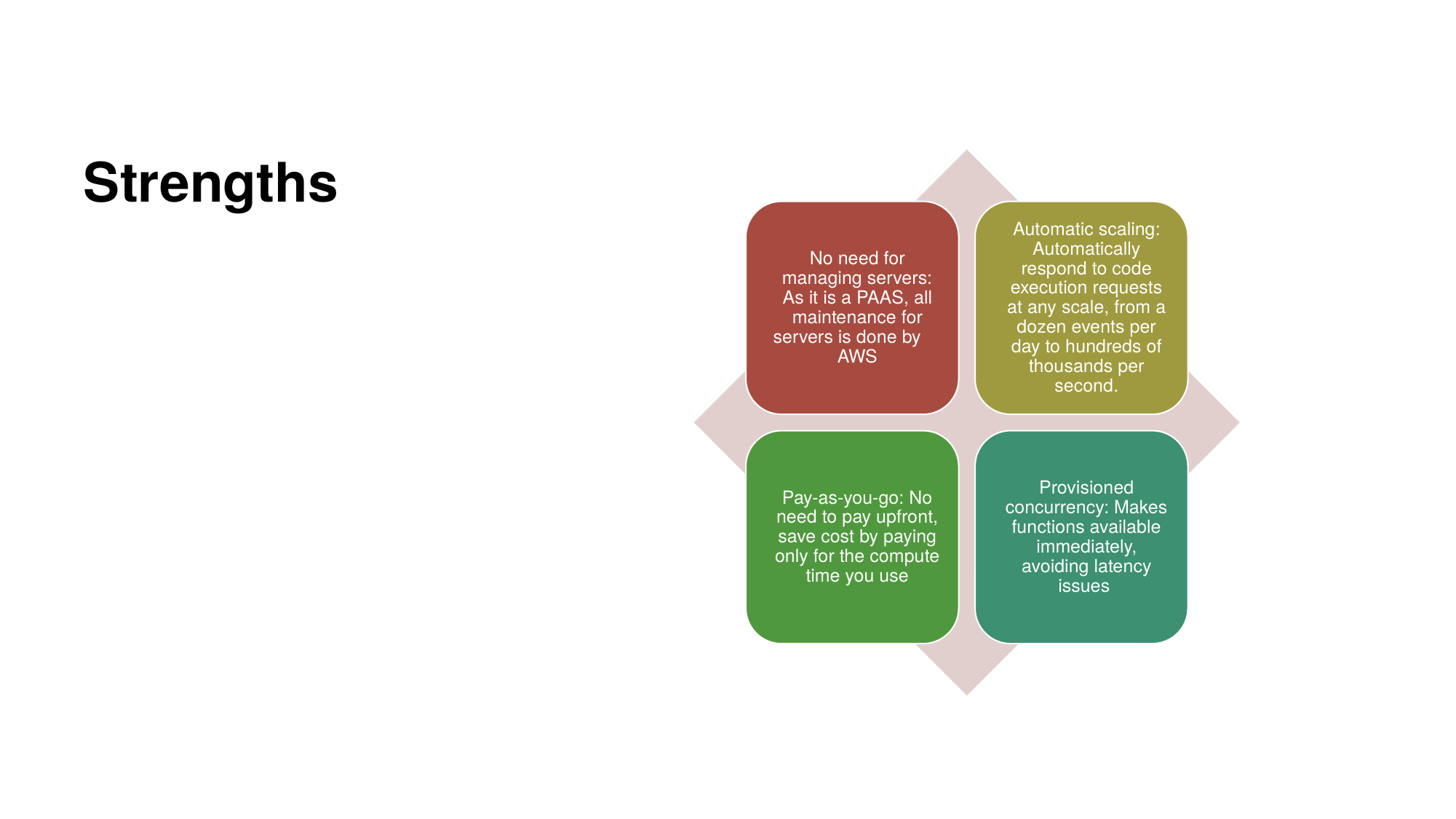

# Strengths
No need for managing servers: As it is a PAAS, all maintenance for servers is done by     AWS
Automatic scaling: Automatically respond to code execution requests at any scale, from a dozen events per day to hundreds of thousands per second.
Pay-as-you-go: No need to pay upfront, save cost by paying only for the compute time you use
Provisioned concurrency: Makes functions available immediately, avoiding latency issues